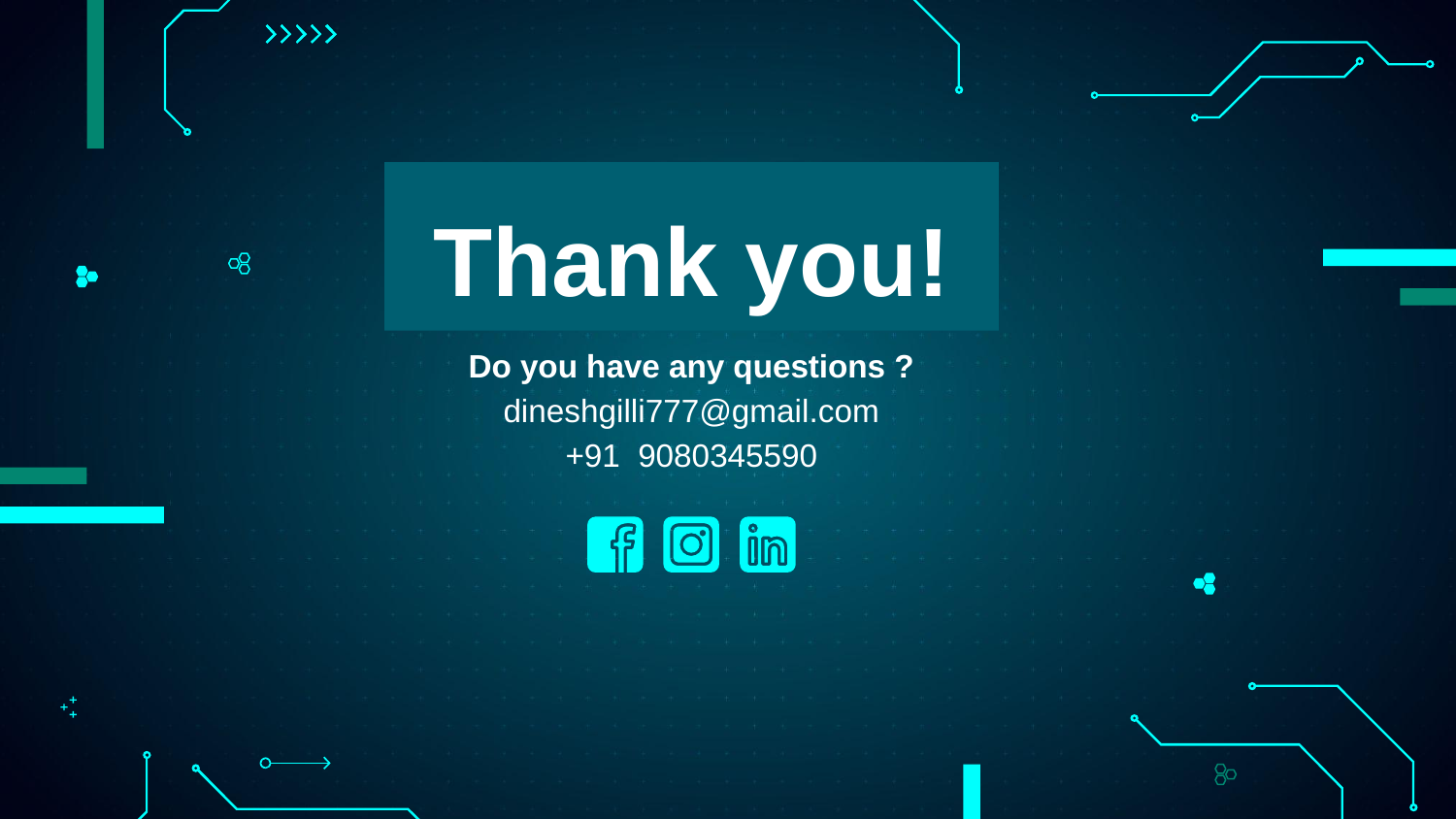

# Thank you!

Do you have any questions ?
dineshgilli777@gmail.com
+91  9080345590